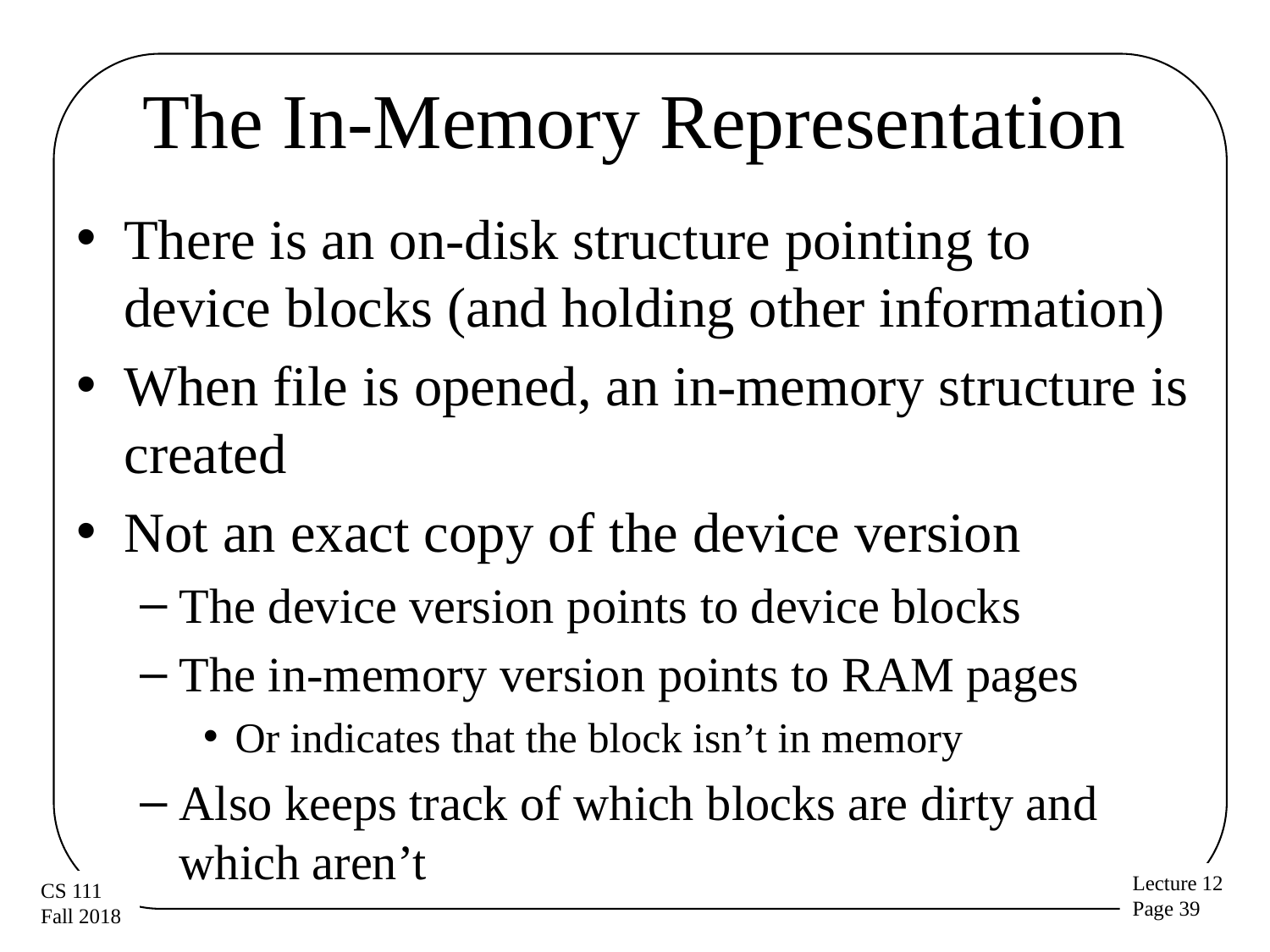

# The In-Memory Representation
There is an on-disk structure pointing to device blocks (and holding other information)
When file is opened, an in-memory structure is created
Not an exact copy of the device version
The device version points to device blocks
The in-memory version points to RAM pages
Or indicates that the block isn’t in memory
Also keeps track of which blocks are dirty and which aren’t